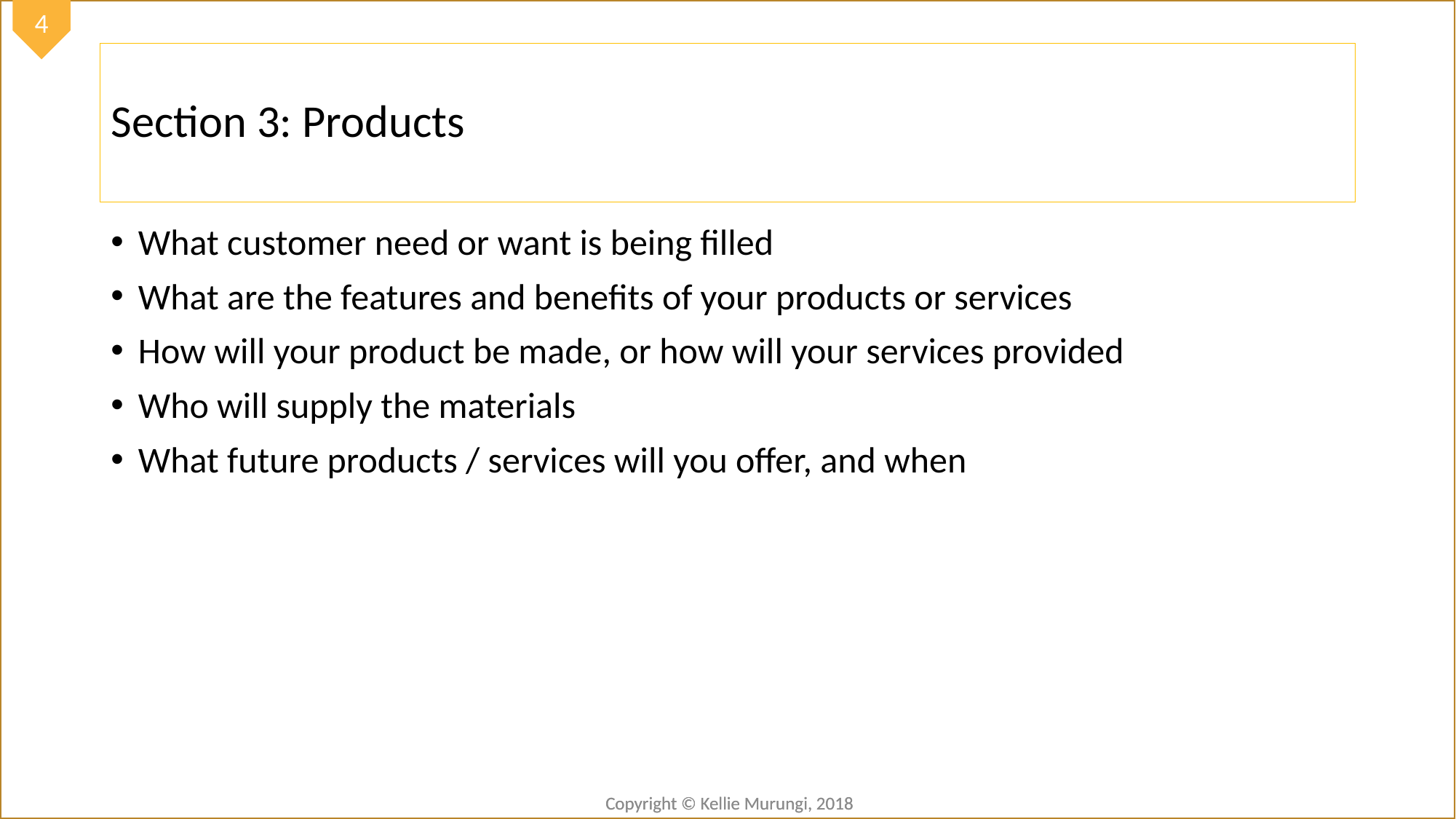

# Section 3: Products
What customer need or want is being filled
What are the features and benefits of your products or services
How will your product be made, or how will your services provided
Who will supply the materials
What future products / services will you offer, and when